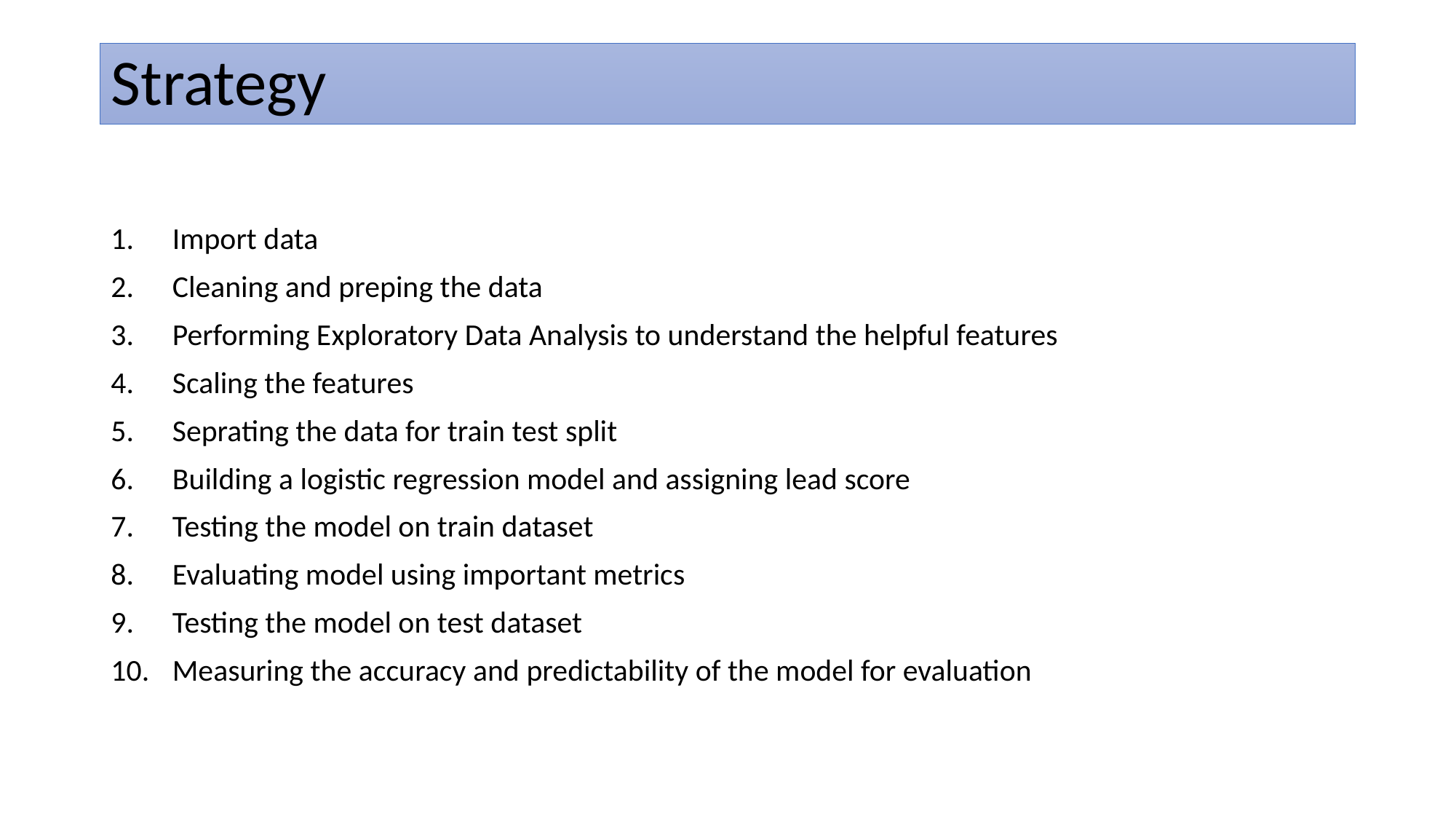

# Strategy
Import data
Cleaning and preping the data
Performing Exploratory Data Analysis to understand the helpful features
Scaling the features
Seprating the data for train test split
Building a logistic regression model and assigning lead score
Testing the model on train dataset
Evaluating model using important metrics
Testing the model on test dataset
Measuring the accuracy and predictability of the model for evaluation